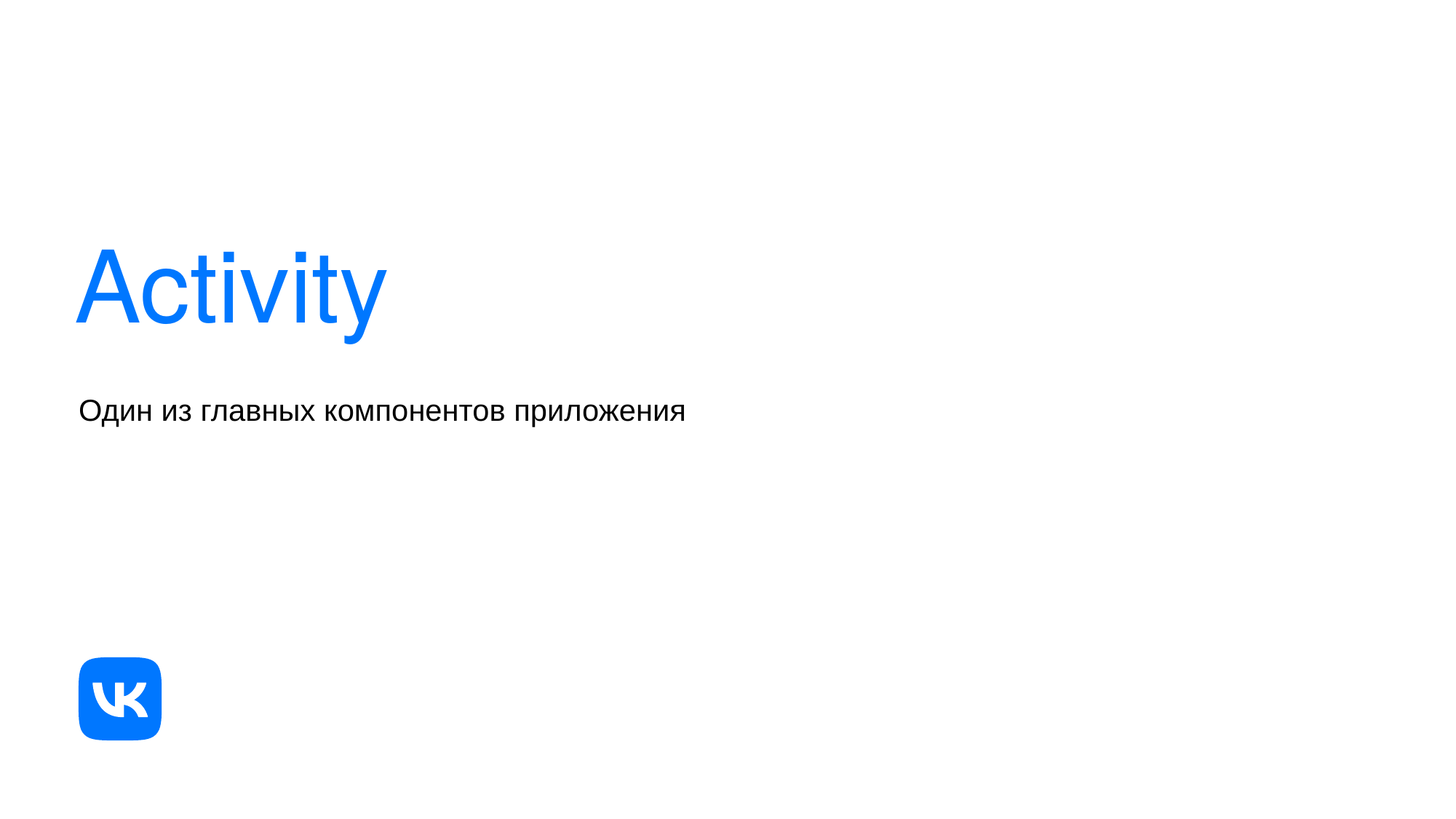

# Activity
Один из главных компонентов приложения